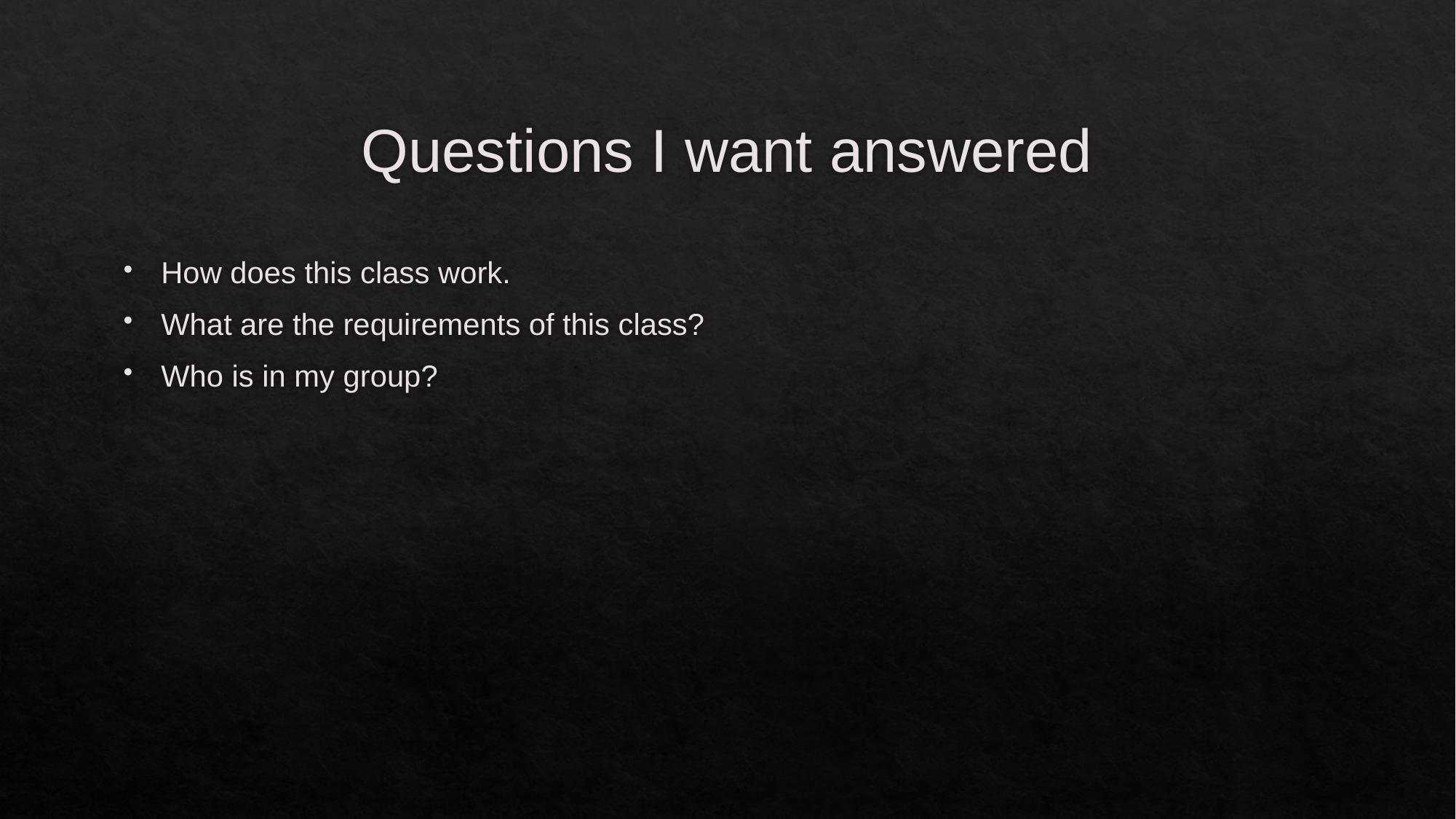

# Questions I want answered
How does this class work.
What are the requirements of this class?
Who is in my group?